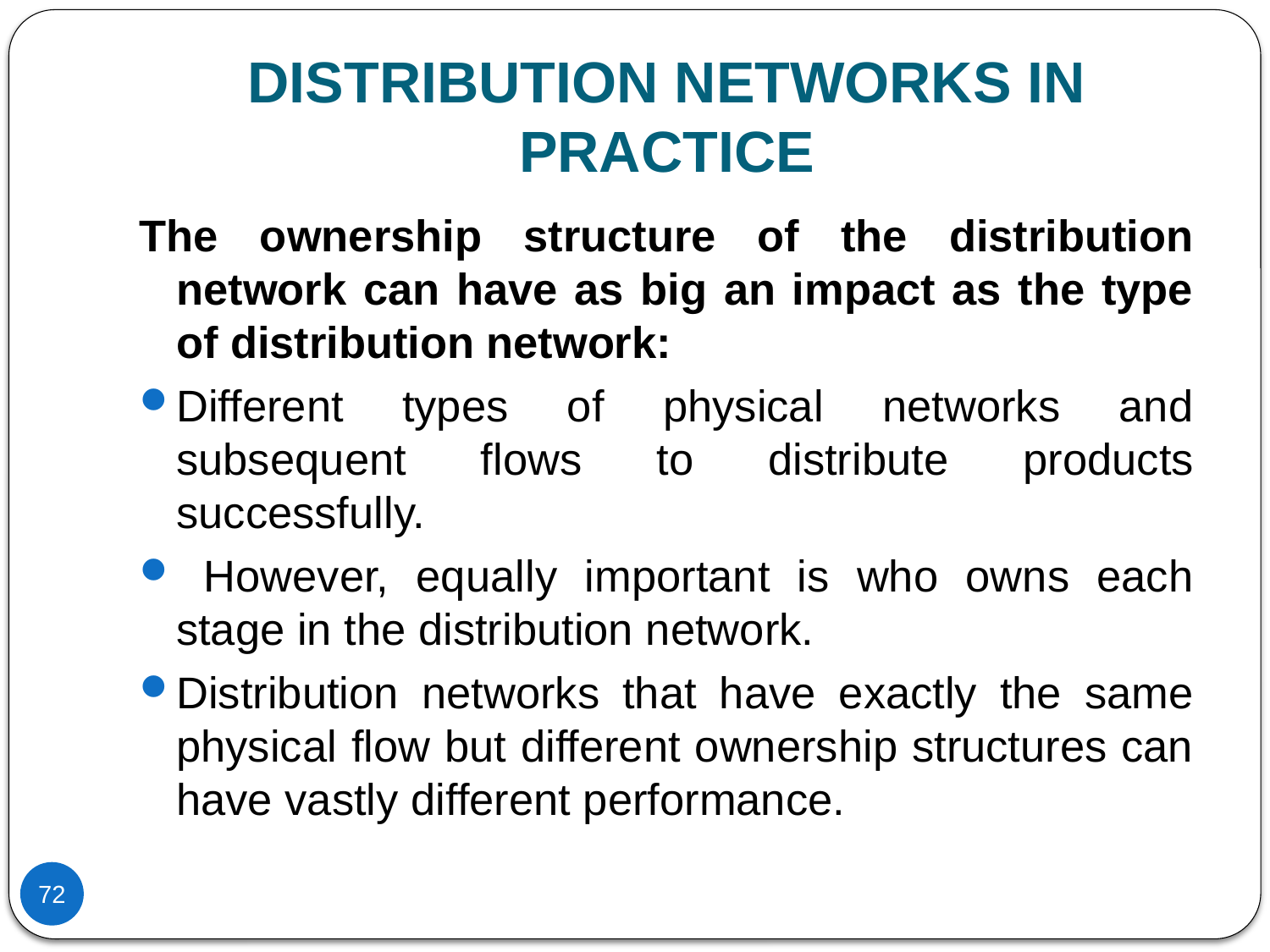

# DISTRIBUTION NETWORKS IN PRACTICE
The ownership structure of the distribution network can have as big an impact as the type of distribution network:
Different types of physical networks and subsequent flows to distribute products successfully.
 However, equally important is who owns each stage in the distribution network.
Distribution networks that have exactly the same physical flow but different ownership structures can have vastly different performance.
72